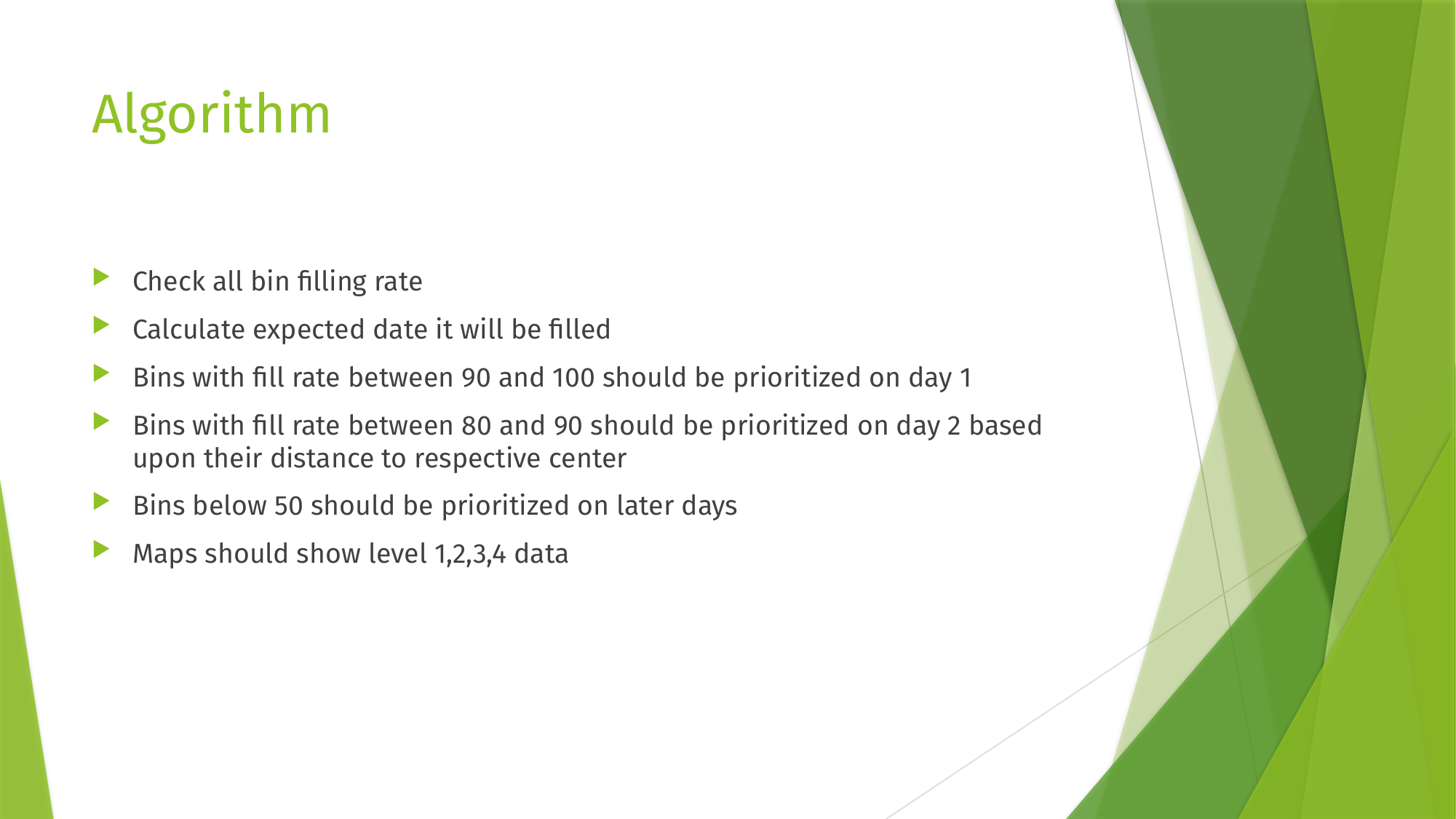

# Algorithm
Check all bin filling rate
Calculate expected date it will be filled
Bins with fill rate between 90 and 100 should be prioritized on day 1
Bins with fill rate between 80 and 90 should be prioritized on day 2 based upon their distance to respective center
Bins below 50 should be prioritized on later days
Maps should show level 1,2,3,4 data